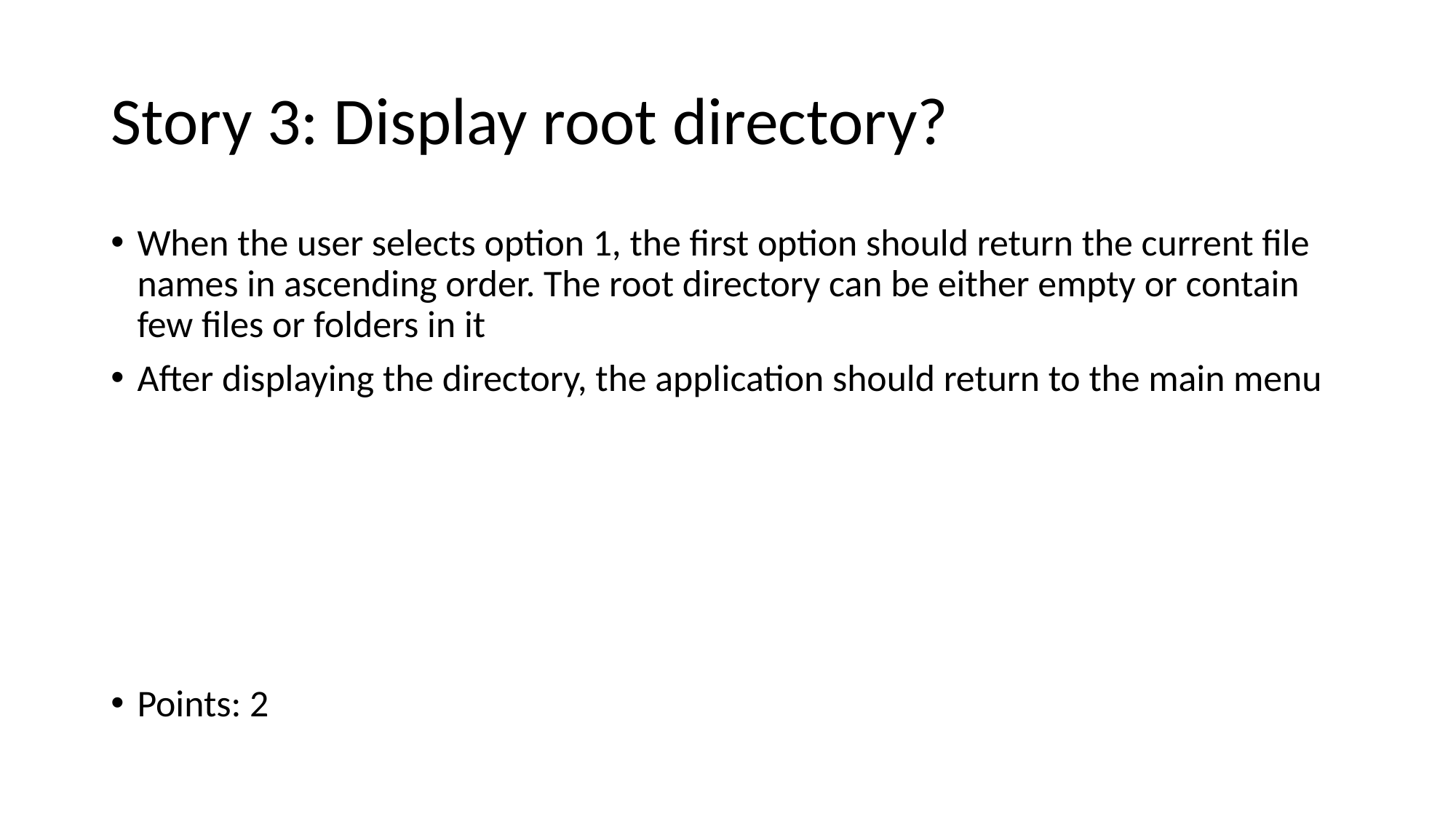

# Story 3: Display root directory?
When the user selects option 1, the first option should return the current file names in ascending order. The root directory can be either empty or contain few files or folders in it
After displaying the directory, the application should return to the main menu

Points: 2